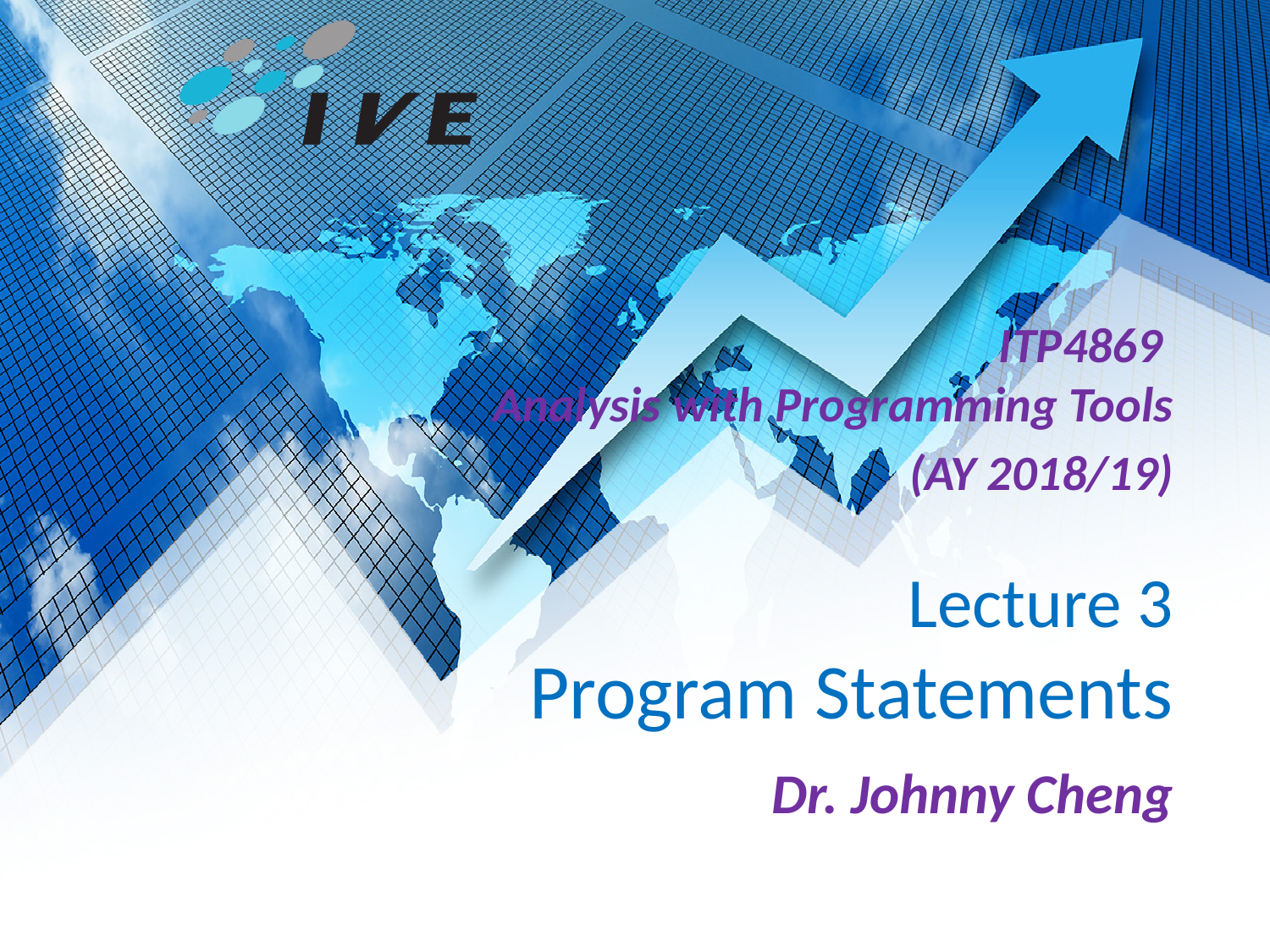

ITP4869
Analysis with Programming Tools
(AY 2018/19)

# Lecture 3 Program Statements
Dr. Johnny Cheng